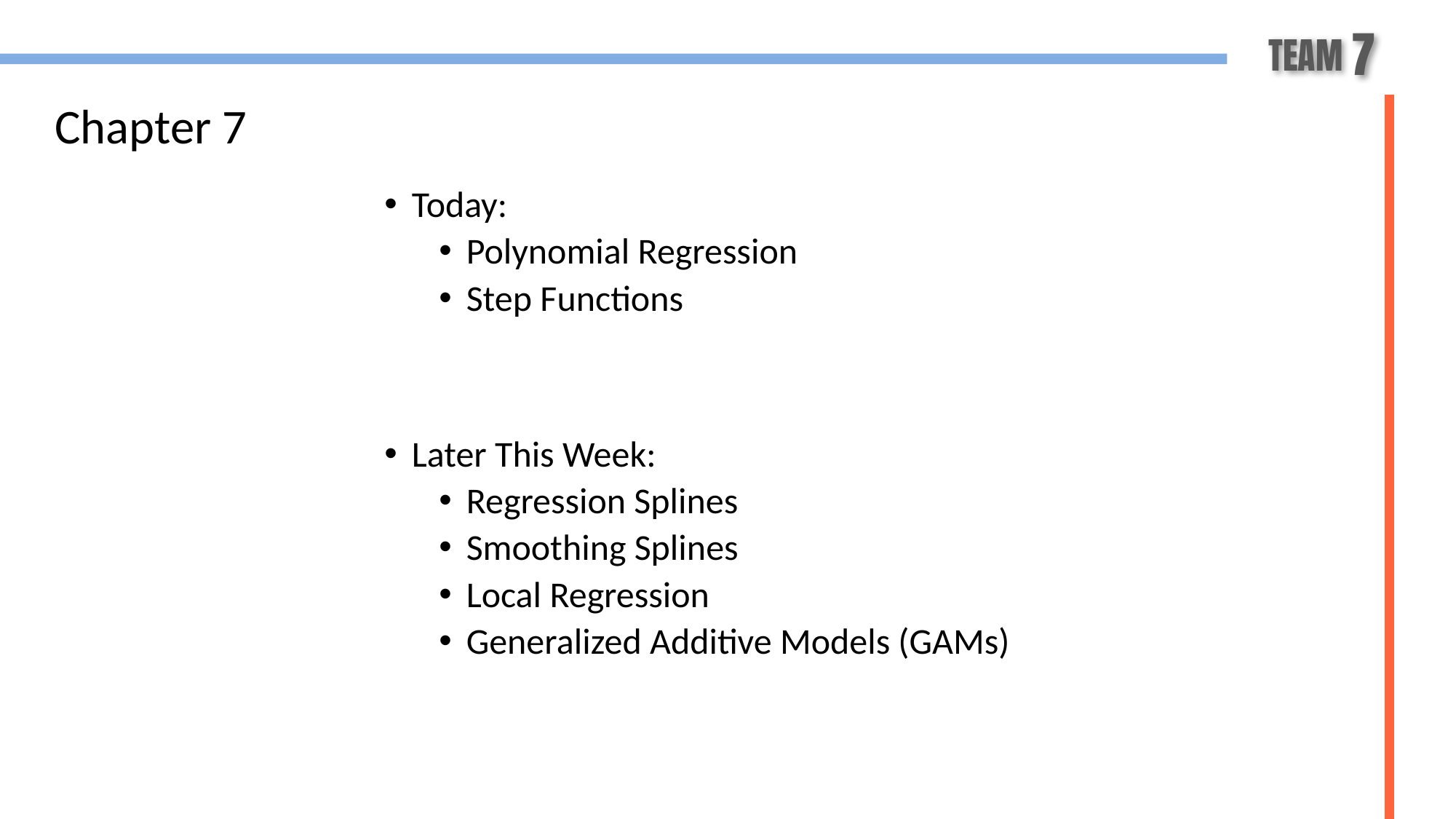

7
TEAM
Chapter 7

Today:
Polynomial Regression
Step Functions

Later This Week:
Regression Splines
Smoothing Splines
Local Regression
Generalized Additive Models (GAMs)